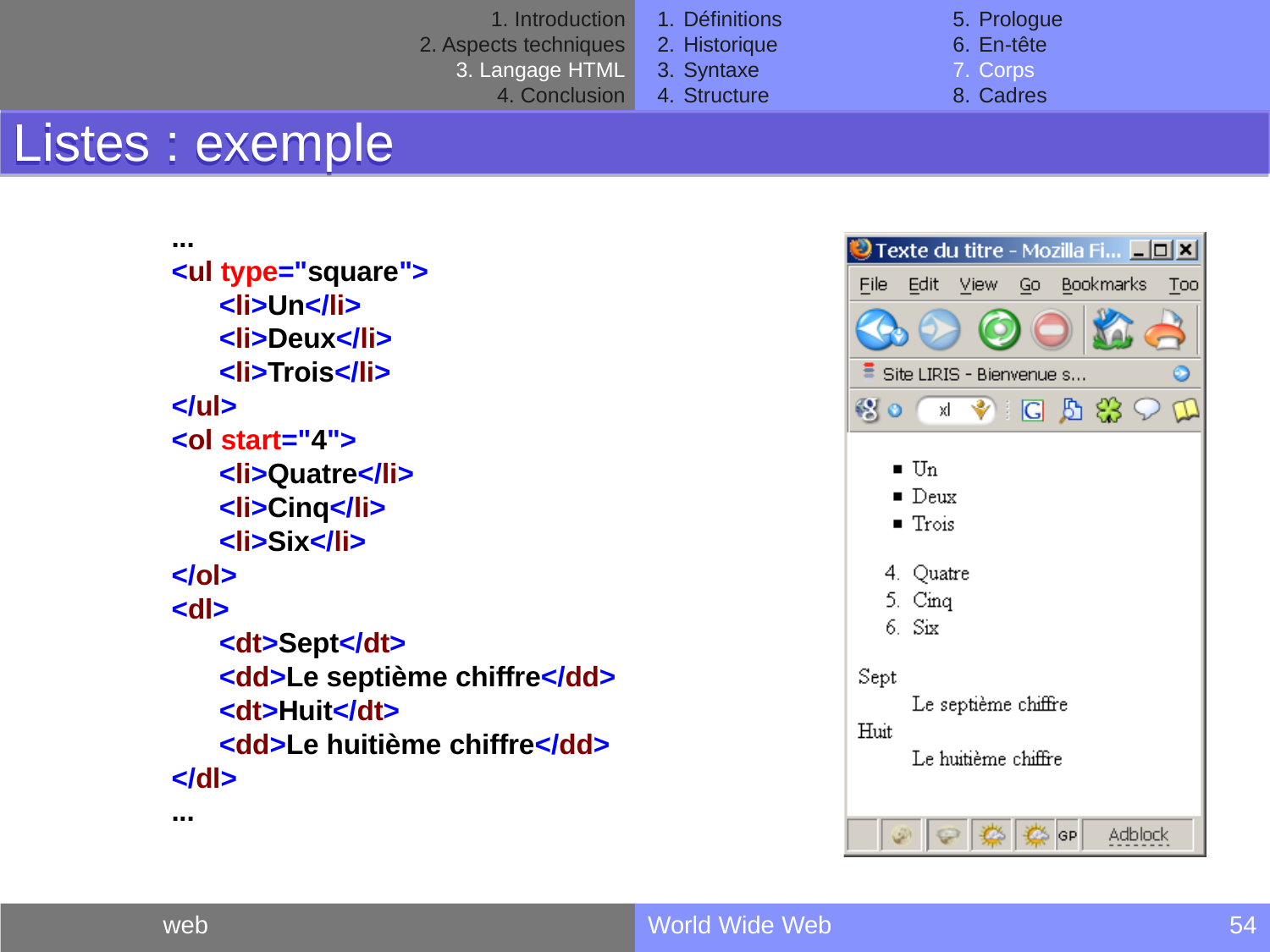

Introduction
Aspects techniques
Langage HTML
Conclusion
Définitions
Historique
Syntaxe
Structure
Prologue
En-tête
Corps
Cadres

Listes : exemple

...
<ul type="square">
<li>Un</li>
<li>Deux</li>
<li>Trois</li>
</ul>
<ol start="4">
<li>Quatre</li>
<li>Cinq</li>
<li>Six</li>
</ol>
<dl>
<dt>Sept</dt>
<dd>Le septième chiffre</dd>
<dt>Huit</dt>
<dd>Le huitième chiffre</dd>
</dl>
...

web
World Wide Web
54